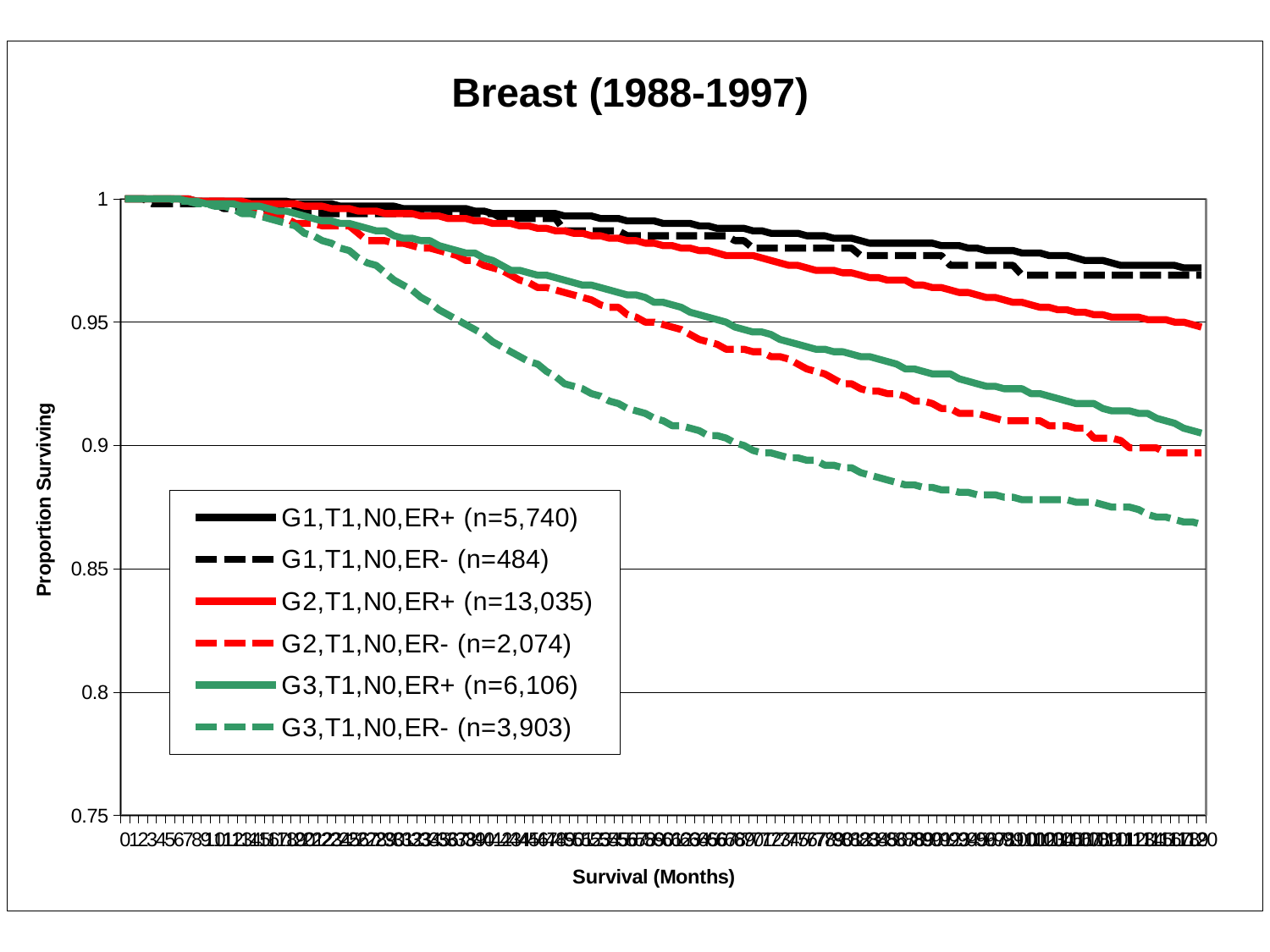

### Chart: Breast (1988-1997)

| Category |  |  |  |  |  |  |
|---|---|---|---|---|---|---|
| 0 | 1.0 | 1.0 | 1.0 | 1.0 | 1.0 | 1.0 |
| 1 | 1.0 | 1.0 | 1.0 | 1.0 | 1.0 | 1.0 |
| 2 | 1.0 | 1.0 | 1.0 | 1.0 | 1.0 | 1.0 |
| 3 | 1.0 | 0.998 | 1.0 | 1.0 | 1.0 | 1.0 |
| 4 | 1.0 | 0.998 | 1.0 | 1.0 | 1.0 | 1.0 |
| 5 | 1.0 | 0.998 | 1.0 | 1.0 | 1.0 | 1.0 |
| 6 | 1.0 | 0.998 | 1.0 | 1.0 | 1.0 | 0.999 |
| 7 | 1.0 | 0.998 | 1.0 | 0.999 | 0.999 | 0.999 |
| 8 | 0.999 | 0.998 | 0.999 | 0.999 | 0.999 | 0.998 |
| 9 | 0.999 | 0.998 | 0.999 | 0.999 | 0.998 | 0.998 |
| 10 | 0.999 | 0.998 | 0.999 | 0.999 | 0.998 | 0.997 |
| 11 | 0.999 | 0.996 | 0.999 | 0.999 | 0.998 | 0.997 |
| 12 | 0.999 | 0.996 | 0.999 | 0.998 | 0.998 | 0.996 |
| 13 | 0.999 | 0.996 | 0.999 | 0.997 | 0.997 | 0.994 |
| 14 | 0.999 | 0.996 | 0.998 | 0.995 | 0.997 | 0.994 |
| 15 | 0.999 | 0.996 | 0.998 | 0.994 | 0.997 | 0.993 |
| 16 | 0.999 | 0.996 | 0.998 | 0.993 | 0.996 | 0.992 |
| 17 | 0.999 | 0.996 | 0.998 | 0.993 | 0.995 | 0.991 |
| 18 | 0.999 | 0.996 | 0.998 | 0.992 | 0.995 | 0.99 |
| 19 | 0.998 | 0.996 | 0.998 | 0.99 | 0.994 | 0.989 |
| 20 | 0.998 | 0.994 | 0.997 | 0.99 | 0.993 | 0.986 |
| 21 | 0.998 | 0.994 | 0.997 | 0.99 | 0.992 | 0.985 |
| 22 | 0.998 | 0.994 | 0.997 | 0.989 | 0.991 | 0.983 |
| 23 | 0.998 | 0.994 | 0.996 | 0.989 | 0.991 | 0.982 |
| 24 | 0.997 | 0.994 | 0.996 | 0.989 | 0.99 | 0.98 |
| 25 | 0.997 | 0.994 | 0.996 | 0.989 | 0.99 | 0.979 |
| 26 | 0.997 | 0.994 | 0.995 | 0.986 | 0.989 | 0.976 |
| 27 | 0.997 | 0.994 | 0.995 | 0.983 | 0.988 | 0.974 |
| 28 | 0.997 | 0.994 | 0.995 | 0.983 | 0.987 | 0.973 |
| 29 | 0.997 | 0.994 | 0.994 | 0.983 | 0.987 | 0.97 |
| 30 | 0.997 | 0.994 | 0.994 | 0.982 | 0.985 | 0.967 |
| 31 | 0.996 | 0.994 | 0.994 | 0.982 | 0.984 | 0.965 |
| 32 | 0.996 | 0.994 | 0.994 | 0.981 | 0.984 | 0.963 |
| 33 | 0.996 | 0.994 | 0.993 | 0.98 | 0.983 | 0.96 |
| 34 | 0.996 | 0.994 | 0.993 | 0.98 | 0.983 | 0.958 |
| 35 | 0.996 | 0.994 | 0.993 | 0.979 | 0.981 | 0.955 |
| 36 | 0.996 | 0.994 | 0.992 | 0.978 | 0.98 | 0.953 |
| 37 | 0.996 | 0.994 | 0.992 | 0.977 | 0.979 | 0.951 |
| 38 | 0.996 | 0.994 | 0.992 | 0.975 | 0.978 | 0.949 |
| 39 | 0.995 | 0.994 | 0.991 | 0.975 | 0.978 | 0.947 |
| 40 | 0.995 | 0.994 | 0.991 | 0.973 | 0.976 | 0.945 |
| 41 | 0.994 | 0.994 | 0.99 | 0.972 | 0.975 | 0.942 |
| 42 | 0.994 | 0.992 | 0.99 | 0.971 | 0.973 | 0.94 |
| 43 | 0.994 | 0.992 | 0.99 | 0.969 | 0.971 | 0.938 |
| 44 | 0.994 | 0.992 | 0.989 | 0.967 | 0.971 | 0.936 |
| 45 | 0.994 | 0.992 | 0.989 | 0.966 | 0.97 | 0.934 |
| 46 | 0.994 | 0.992 | 0.988 | 0.964 | 0.969 | 0.933 |
| 47 | 0.994 | 0.992 | 0.988 | 0.964 | 0.969 | 0.93 |
| 48 | 0.994 | 0.992 | 0.987 | 0.963 | 0.968 | 0.928 |
| 49 | 0.993 | 0.987 | 0.987 | 0.962 | 0.967 | 0.925 |
| 50 | 0.993 | 0.987 | 0.986 | 0.961 | 0.966 | 0.924 |
| 51 | 0.993 | 0.987 | 0.986 | 0.96 | 0.965 | 0.923 |
| 52 | 0.993 | 0.987 | 0.985 | 0.959 | 0.965 | 0.921 |
| 53 | 0.992 | 0.987 | 0.985 | 0.957 | 0.964 | 0.92 |
| 54 | 0.992 | 0.987 | 0.984 | 0.956 | 0.963 | 0.918 |
| 55 | 0.992 | 0.987 | 0.984 | 0.956 | 0.962 | 0.917 |
| 56 | 0.991 | 0.985 | 0.983 | 0.953 | 0.961 | 0.915 |
| 57 | 0.991 | 0.985 | 0.983 | 0.952 | 0.961 | 0.914 |
| 58 | 0.991 | 0.985 | 0.982 | 0.95 | 0.96 | 0.913 |
| 59 | 0.991 | 0.985 | 0.982 | 0.95 | 0.958 | 0.911 |
| 60 | 0.99 | 0.985 | 0.981 | 0.949 | 0.958 | 0.91 |
| 61 | 0.99 | 0.985 | 0.981 | 0.948 | 0.957 | 0.908 |
| 62 | 0.99 | 0.985 | 0.98 | 0.947 | 0.956 | 0.908 |
| 63 | 0.99 | 0.985 | 0.98 | 0.945 | 0.954 | 0.907 |
| 64 | 0.989 | 0.985 | 0.979 | 0.943 | 0.953 | 0.906 |
| 65 | 0.989 | 0.985 | 0.979 | 0.942 | 0.952 | 0.904 |
| 66 | 0.988 | 0.985 | 0.978 | 0.941 | 0.951 | 0.904 |
| 67 | 0.988 | 0.985 | 0.977 | 0.939 | 0.95 | 0.903 |
| 68 | 0.988 | 0.983 | 0.977 | 0.939 | 0.948 | 0.901 |
| 69 | 0.988 | 0.983 | 0.977 | 0.939 | 0.947 | 0.9 |
| 70 | 0.987 | 0.98 | 0.977 | 0.938 | 0.946 | 0.898 |
| 71 | 0.987 | 0.98 | 0.976 | 0.938 | 0.946 | 0.897 |
| 72 | 0.986 | 0.98 | 0.975 | 0.936 | 0.945 | 0.897 |
| 73 | 0.986 | 0.98 | 0.974 | 0.936 | 0.943 | 0.896 |
| 74 | 0.986 | 0.98 | 0.973 | 0.935 | 0.942 | 0.895 |
| 75 | 0.986 | 0.98 | 0.973 | 0.933 | 0.941 | 0.895 |
| 76 | 0.985 | 0.98 | 0.972 | 0.931 | 0.94 | 0.894 |
| 77 | 0.985 | 0.98 | 0.971 | 0.93 | 0.939 | 0.894 |
| 78 | 0.985 | 0.98 | 0.971 | 0.929 | 0.939 | 0.892 |
| 79 | 0.984 | 0.98 | 0.971 | 0.927 | 0.938 | 0.892 |
| 80 | 0.984 | 0.98 | 0.97 | 0.925 | 0.938 | 0.891 |
| 81 | 0.984 | 0.98 | 0.97 | 0.925 | 0.937 | 0.891 |
| 82 | 0.983 | 0.977 | 0.969 | 0.923 | 0.936 | 0.889 |
| 83 | 0.982 | 0.977 | 0.968 | 0.922 | 0.936 | 0.888 |
| 84 | 0.982 | 0.977 | 0.968 | 0.922 | 0.935 | 0.887 |
| 85 | 0.982 | 0.977 | 0.967 | 0.921 | 0.934 | 0.886 |
| 86 | 0.982 | 0.977 | 0.967 | 0.921 | 0.933 | 0.885 |
| 87 | 0.982 | 0.977 | 0.967 | 0.92 | 0.931 | 0.884 |
| 88 | 0.982 | 0.977 | 0.965 | 0.918 | 0.931 | 0.884 |
| 89 | 0.982 | 0.977 | 0.965 | 0.918 | 0.93 | 0.883 |
| 90 | 0.982 | 0.977 | 0.964 | 0.917 | 0.929 | 0.883 |
| 91 | 0.981 | 0.977 | 0.964 | 0.915 | 0.929 | 0.882 |
| 92 | 0.981 | 0.973 | 0.963 | 0.915 | 0.929 | 0.882 |
| 93 | 0.981 | 0.973 | 0.962 | 0.913 | 0.927 | 0.881 |
| 94 | 0.98 | 0.973 | 0.962 | 0.913 | 0.926 | 0.881 |
| 95 | 0.98 | 0.973 | 0.961 | 0.913 | 0.925 | 0.88 |
| 96 | 0.979 | 0.973 | 0.96 | 0.912 | 0.924 | 0.88 |
| 97 | 0.979 | 0.973 | 0.96 | 0.911 | 0.924 | 0.88 |
| 98 | 0.979 | 0.973 | 0.959 | 0.91 | 0.923 | 0.879 |
| 99 | 0.979 | 0.973 | 0.958 | 0.91 | 0.923 | 0.879 |
| 100 | 0.978 | 0.969 | 0.958 | 0.91 | 0.923 | 0.878 |
| 101 | 0.978 | 0.969 | 0.957 | 0.91 | 0.921 | 0.878 |
| 102 | 0.978 | 0.969 | 0.956 | 0.91 | 0.921 | 0.878 |
| 103 | 0.977 | 0.969 | 0.956 | 0.908 | 0.92 | 0.878 |
| 104 | 0.977 | 0.969 | 0.955 | 0.908 | 0.919 | 0.878 |
| 105 | 0.977 | 0.969 | 0.955 | 0.908 | 0.918 | 0.878 |
| 106 | 0.976 | 0.969 | 0.954 | 0.907 | 0.917 | 0.877 |
| 107 | 0.975 | 0.969 | 0.954 | 0.907 | 0.917 | 0.877 |
| 108 | 0.975 | 0.969 | 0.953 | 0.903 | 0.917 | 0.877 |
| 109 | 0.975 | 0.969 | 0.953 | 0.903 | 0.915 | 0.876 |
| 110 | 0.974 | 0.969 | 0.952 | 0.903 | 0.914 | 0.875 |
| 111 | 0.973 | 0.969 | 0.952 | 0.902 | 0.914 | 0.875 |
| 112 | 0.973 | 0.969 | 0.952 | 0.899 | 0.914 | 0.875 |
| 113 | 0.973 | 0.969 | 0.952 | 0.899 | 0.913 | 0.874 |
| 114 | 0.973 | 0.969 | 0.951 | 0.899 | 0.913 | 0.872 |
| 115 | 0.973 | 0.969 | 0.951 | 0.899 | 0.911 | 0.871 |
| 116 | 0.973 | 0.969 | 0.951 | 0.897 | 0.91 | 0.871 |
| 117 | 0.973 | 0.969 | 0.95 | 0.897 | 0.909 | 0.87 |
| 118 | 0.972 | 0.969 | 0.95 | 0.897 | 0.907 | 0.869 |
| 119 | 0.972 | 0.969 | 0.949 | 0.897 | 0.906 | 0.869 |
| 120 | 0.972 | 0.969 | 0.948 | 0.897 | 0.905 | 0.868 |